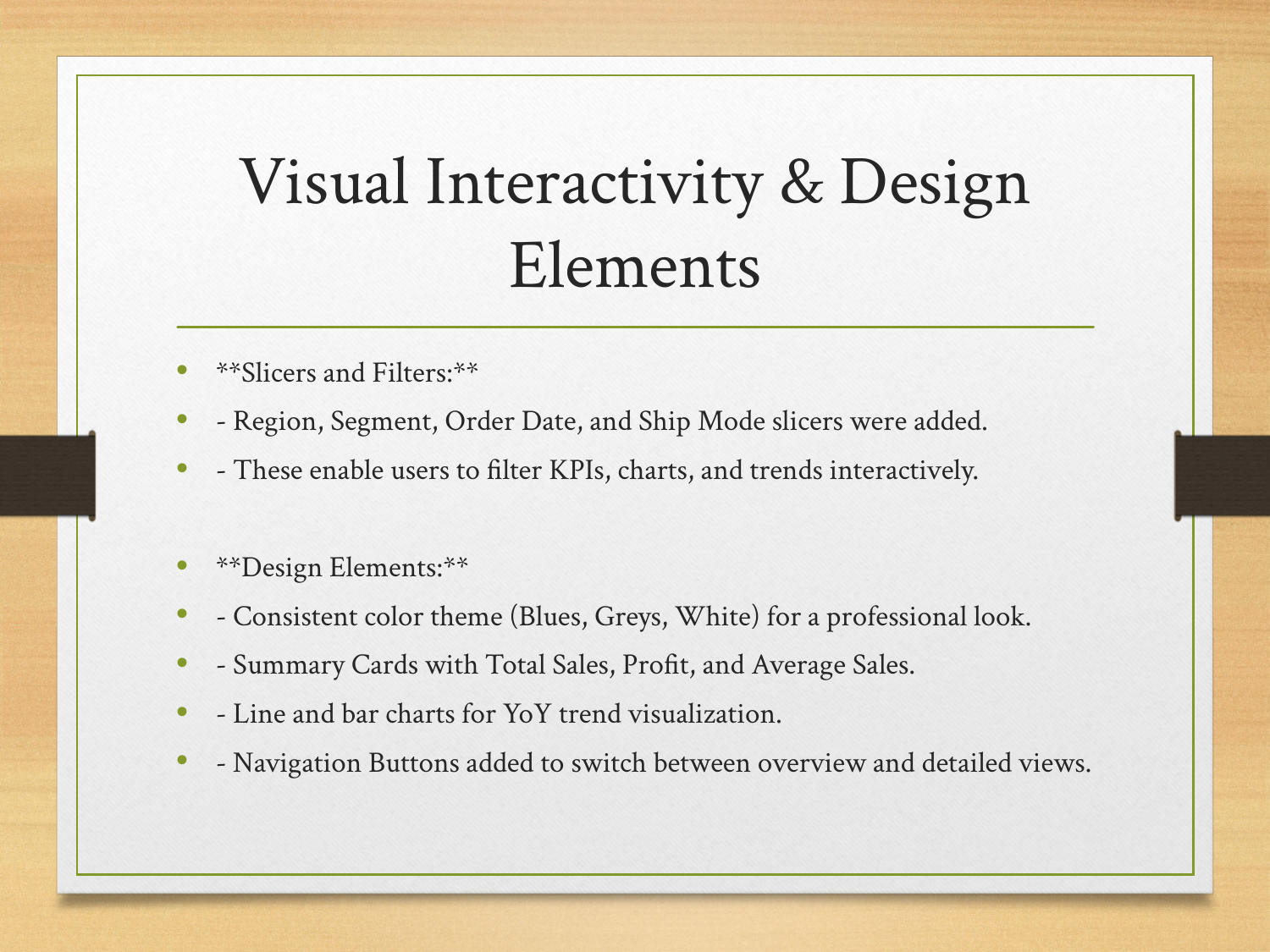

# Visual Interactivity & Design Elements
**Slicers and Filters:**
- Region, Segment, Order Date, and Ship Mode slicers were added.
- These enable users to filter KPIs, charts, and trends interactively.

**Design Elements:**
- Consistent color theme (Blues, Greys, White) for a professional look.
- Summary Cards with Total Sales, Profit, and Average Sales.
- Line and bar charts for YoY trend visualization.
- Navigation Buttons added to switch between overview and detailed views.